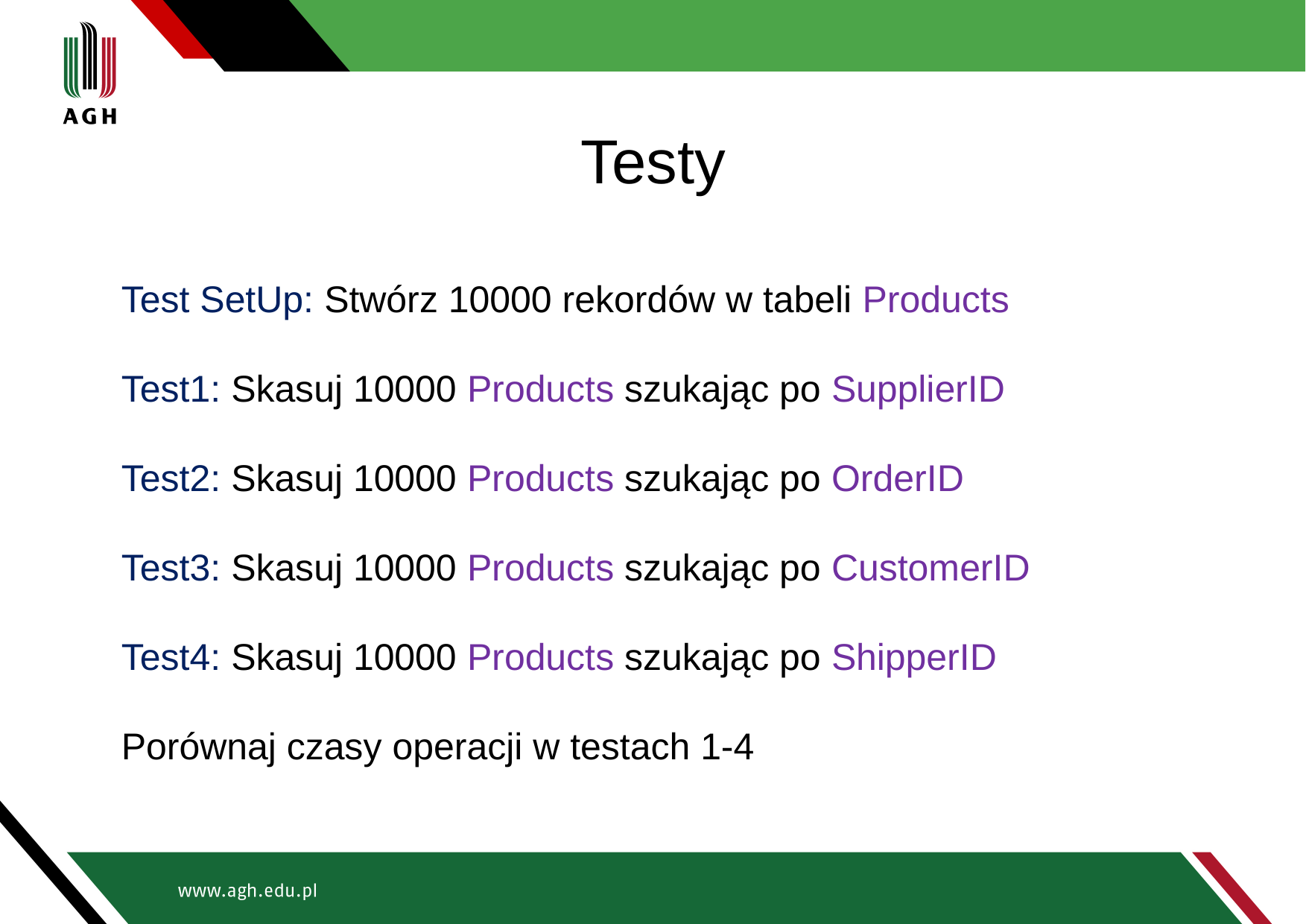

# Testy
Test SetUp: Stwórz 10000 rekordów w tabeli Products

Test1: Skasuj 10000 Products szukając po SupplierID

Test2: Skasuj 10000 Products szukając po OrderID

Test3: Skasuj 10000 Products szukając po CustomerID

Test4: Skasuj 10000 Products szukając po ShipperID

Porównaj czasy operacji w testach 1-4